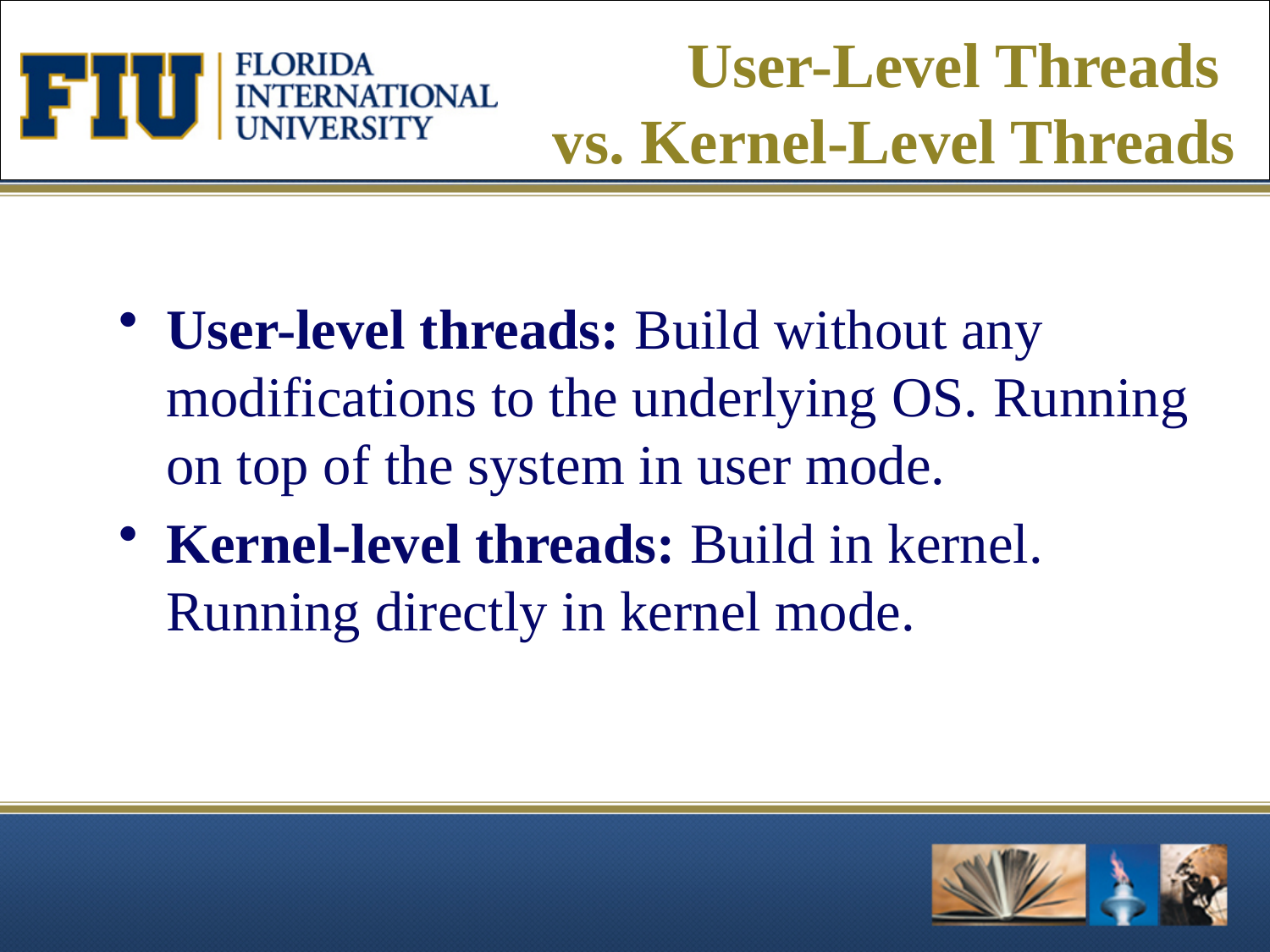

# User-Level Threads vs. Kernel-Level Threads
User-level threads: Build without any modifications to the underlying OS. Running on top of the system in user mode.
Kernel-level threads: Build in kernel. Running directly in kernel mode.